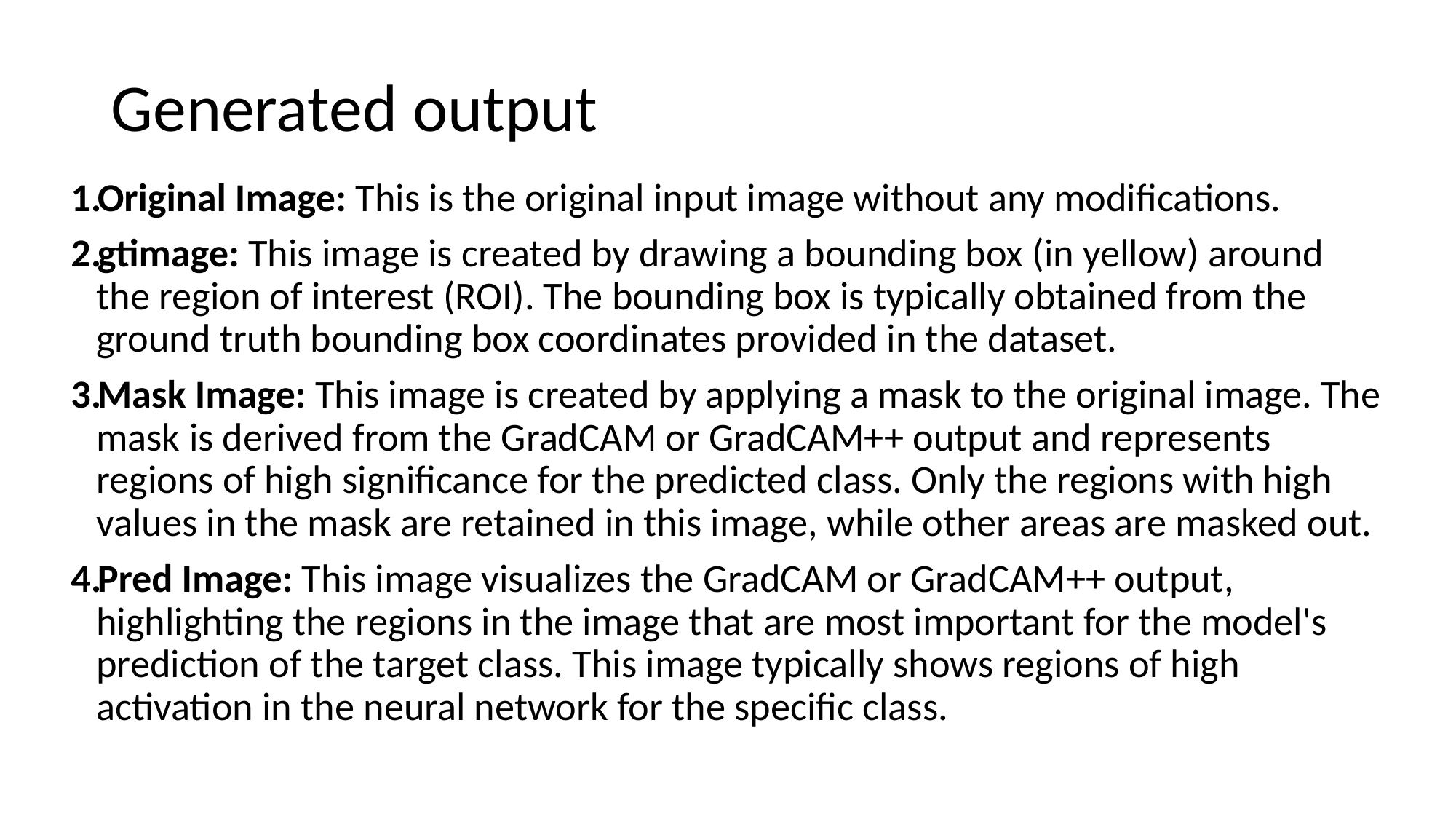

# Generated output
Original Image: This is the original input image without any modifications.
gtimage: This image is created by drawing a bounding box (in yellow) around the region of interest (ROI). The bounding box is typically obtained from the ground truth bounding box coordinates provided in the dataset.
Mask Image: This image is created by applying a mask to the original image. The mask is derived from the GradCAM or GradCAM++ output and represents regions of high significance for the predicted class. Only the regions with high values in the mask are retained in this image, while other areas are masked out.
Pred Image: This image visualizes the GradCAM or GradCAM++ output, highlighting the regions in the image that are most important for the model's prediction of the target class. This image typically shows regions of high activation in the neural network for the specific class.